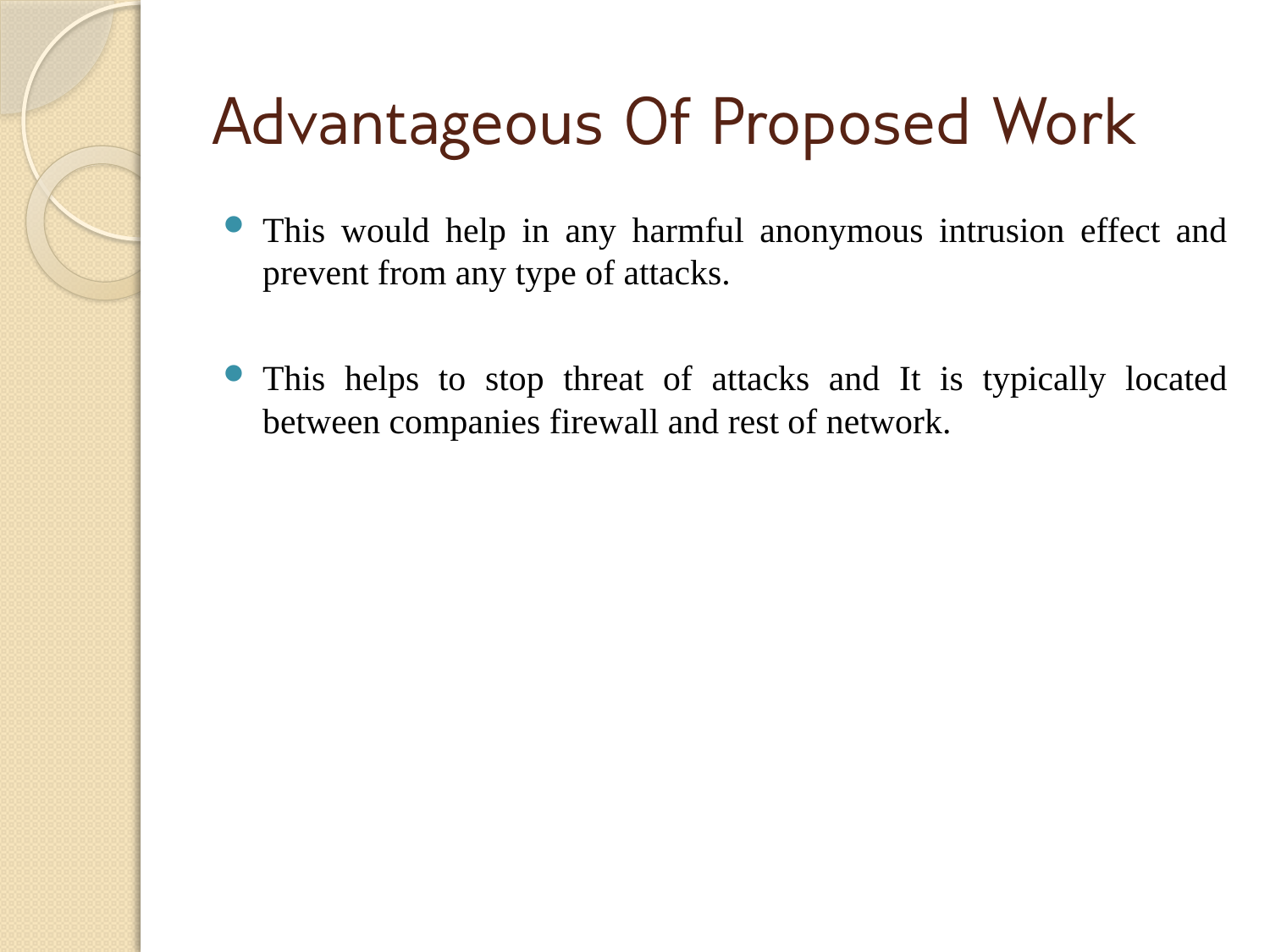

# Advantageous Of Proposed Work
This would help in any harmful anonymous intrusion effect and prevent from any type of attacks.

This helps to stop threat of attacks and It is typically located between companies firewall and rest of network.